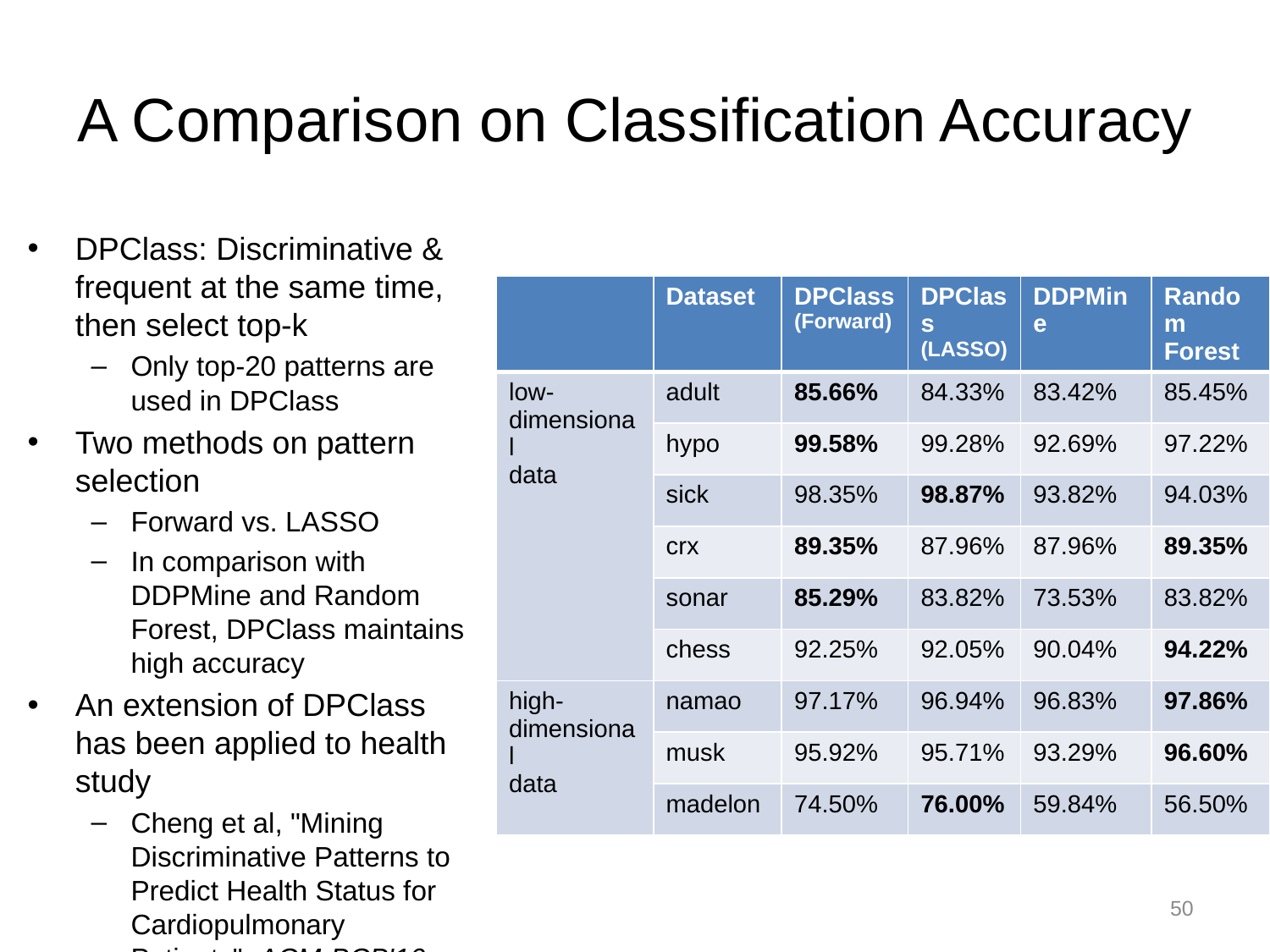

# A Comparison on Classification Accuracy
DPClass: Discriminative & frequent at the same time, then select top-k
Only top-20 patterns are used in DPClass
Two methods on pattern selection
Forward vs. LASSO
In comparison with DDPMine and Random Forest, DPClass maintains high accuracy
An extension of DPClass has been applied to health study
Cheng et al, "Mining Discriminative Patterns to Predict Health Status for Cardiopulmonary Patients", ACM-BCB'16

|  | Dataset | DPClass (Forward) | DPClass (LASSO) | DDPMine | Random Forest |
| --- | --- | --- | --- | --- | --- |
| low- dimensional data | adult | 85.66% | 84.33% | 83.42% | 85.45% |
|  | hypo | 99.58% | 99.28% | 92.69% | 97.22% |
|  | sick | 98.35% | 98.87% | 93.82% | 94.03% |
|  | crx | 89.35% | 87.96% | 87.96% | 89.35% |
|  | sonar | 85.29% | 83.82% | 73.53% | 83.82% |
|  | chess | 92.25% | 92.05% | 90.04% | 94.22% |
| high- dimensional data | namao | 97.17% | 96.94% | 96.83% | 97.86% |
|  | musk | 95.92% | 95.71% | 93.29% | 96.60% |
|  | madelon | 74.50% | 76.00% | 59.84% | 56.50% |
50